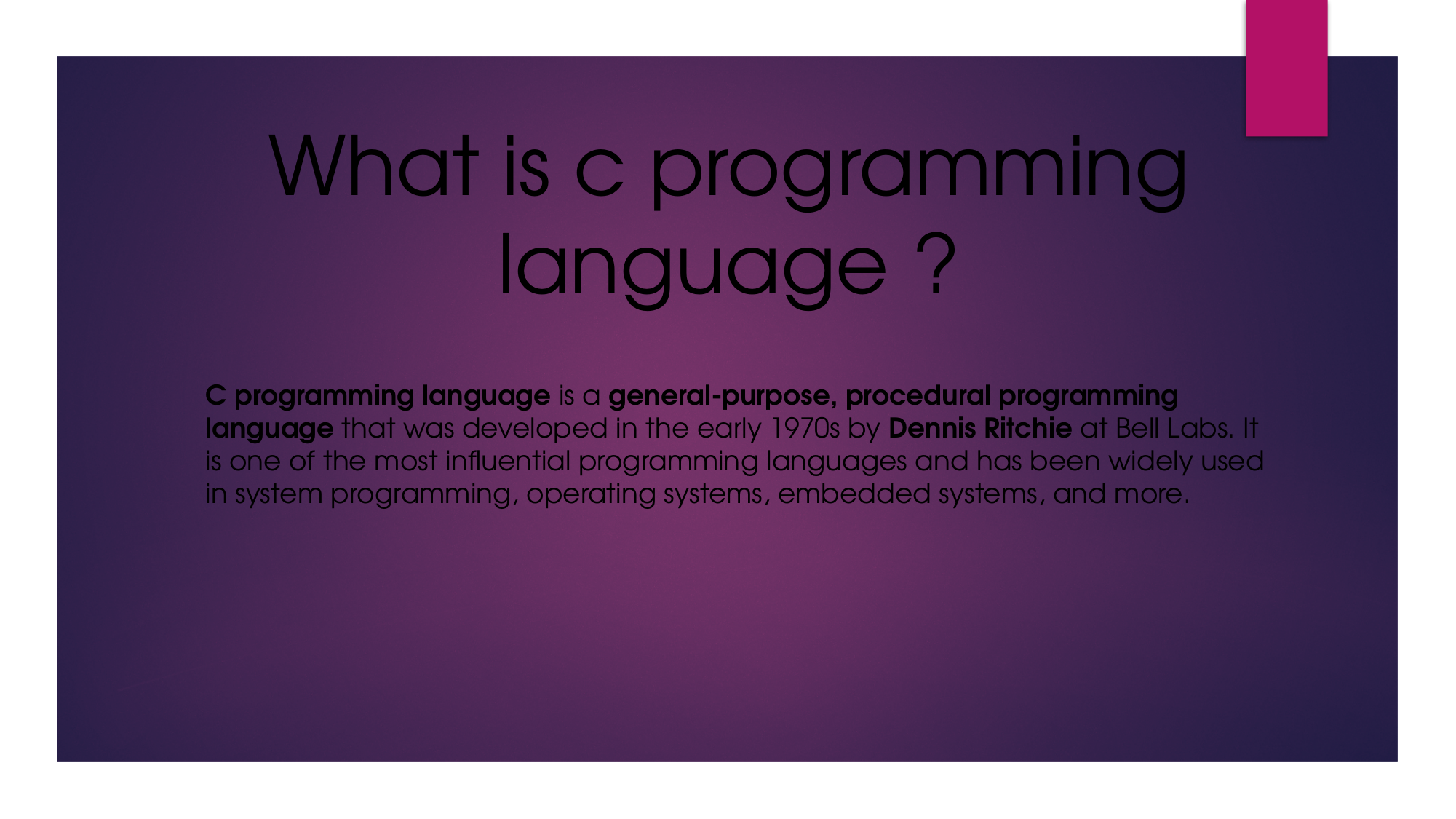

What is c programming language ?
C programming language is a general-purpose, procedural programming language that was developed in the early 1970s by Dennis Ritchie at Bell Labs. It is one of the most influential programming languages and has been widely used in system programming, operating systems, embedded systems, and more.